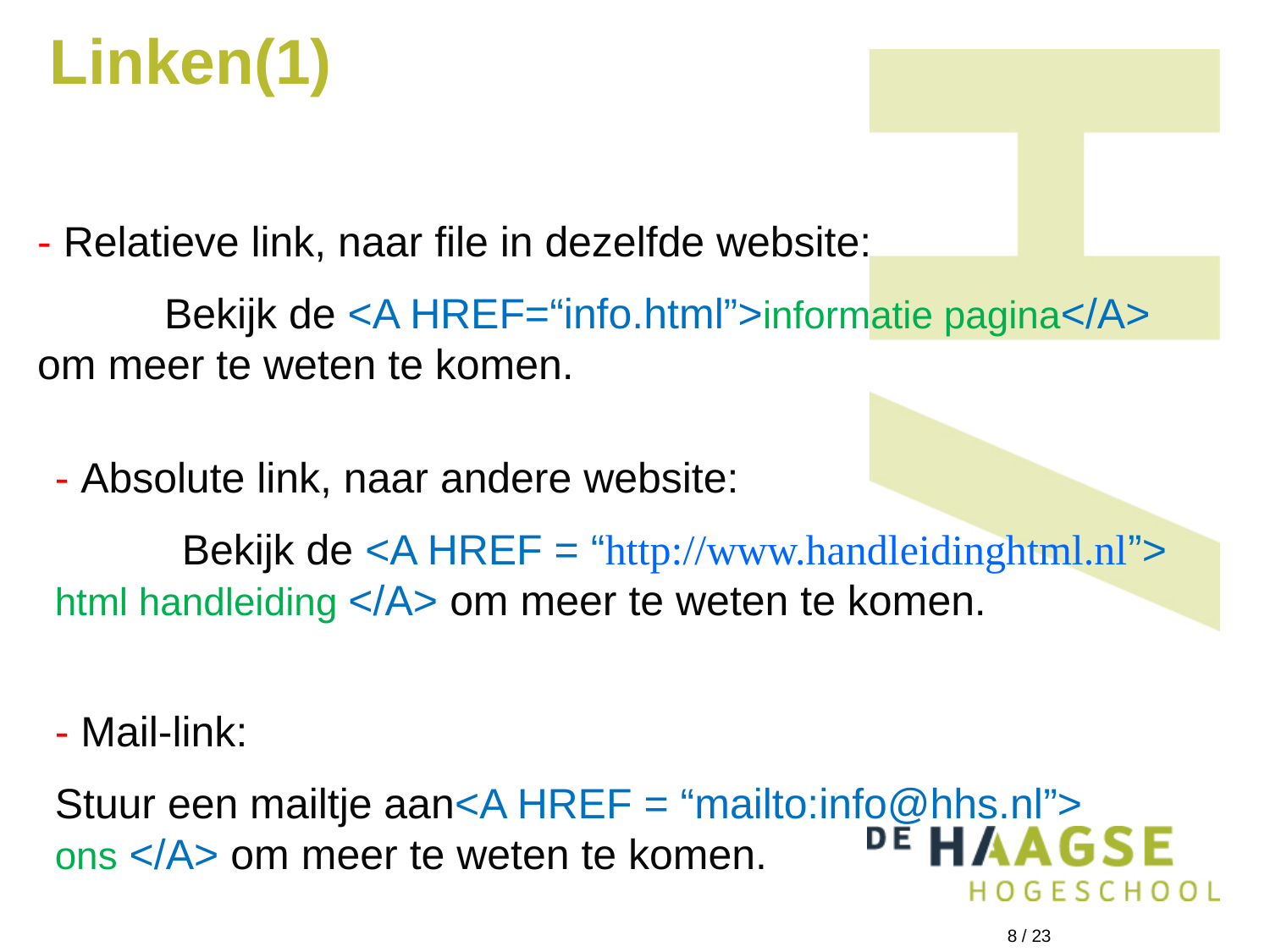

# Linken(1)

- Relatieve link, naar file in dezelfde website:
	Bekijk de <A HREF=“info.html”>informatie pagina</A> 	om meer te weten te komen.
- Absolute link, naar andere website:
	Bekijk de <A HREF = “http://www.handleidinghtml.nl”> 	html handleiding </A> om meer te weten te komen.
- Mail-link:
Stuur een mailtje aan<A HREF = “mailto:info@hhs.nl”>
ons </A> om meer te weten te komen.
8 / 23